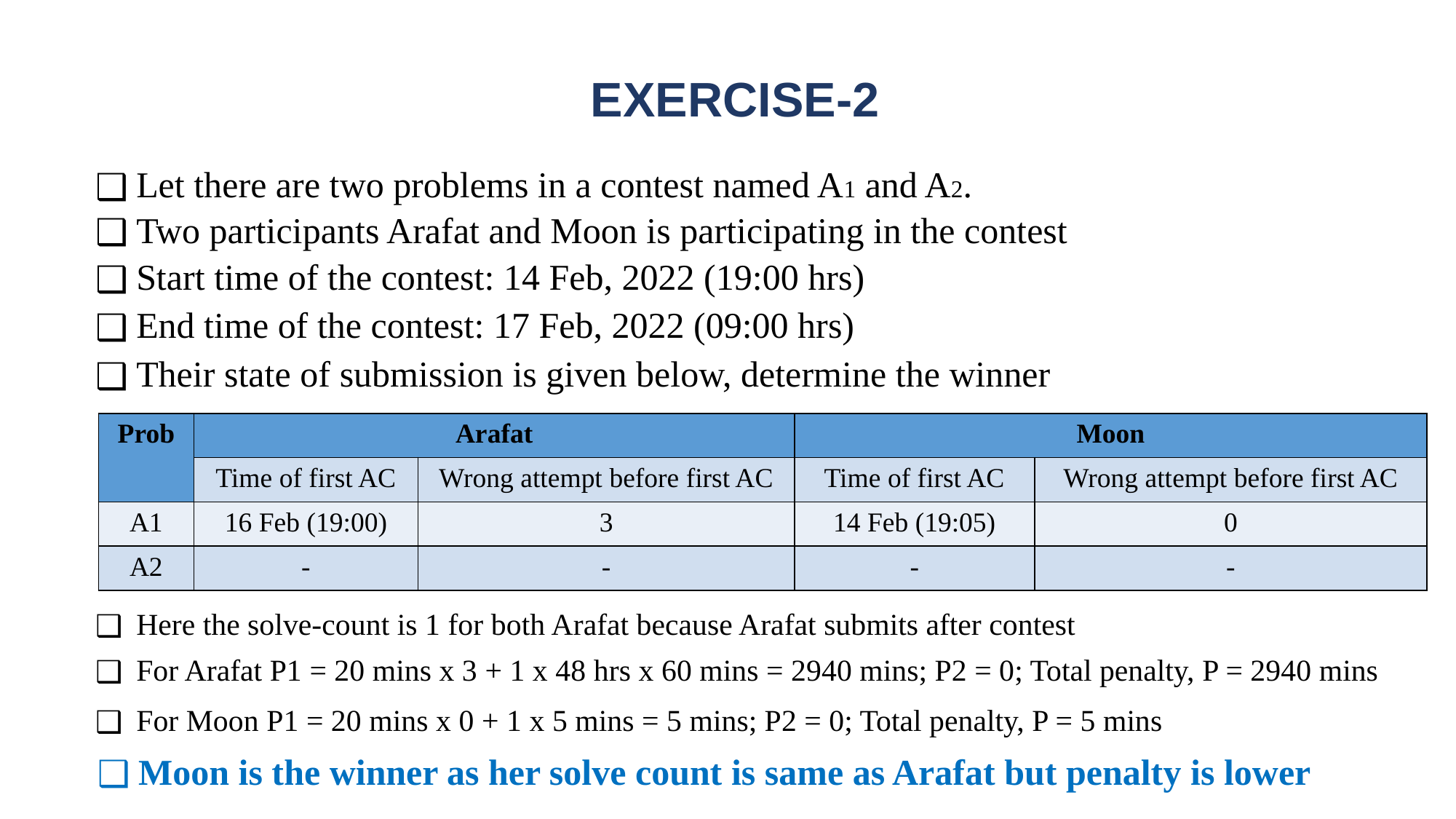

# EXERCISE-2
Let there are two problems in a contest named A1 and A2.
Two participants Arafat and Moon is participating in the contest
Start time of the contest: 14 Feb, 2022 (19:00 hrs)
End time of the contest: 17 Feb, 2022 (09:00 hrs)
Their state of submission is given below, determine the winner
| Prob | Arafat |  | Moon |  |
| --- | --- | --- | --- | --- |
|  | Time of first AC | Wrong attempt before first AC | Time of first AC | Wrong attempt before first AC |
| A1 | 16 Feb (19:00) | 3 | 14 Feb (19:05) | 0 |
| A2 | - | - | - | - |
Here the solve-count is 1 for both Arafat because Arafat submits after contest
For Arafat P1 = 20 mins x 3 + 1 x 48 hrs x 60 mins = 2940 mins; P2 = 0; Total penalty, P = 2940 mins
For Moon P1 = 20 mins x 0 + 1 x 5 mins = 5 mins; P2 = 0; Total penalty, P = 5 mins
Moon is the winner as her solve count is same as Arafat but penalty is lower